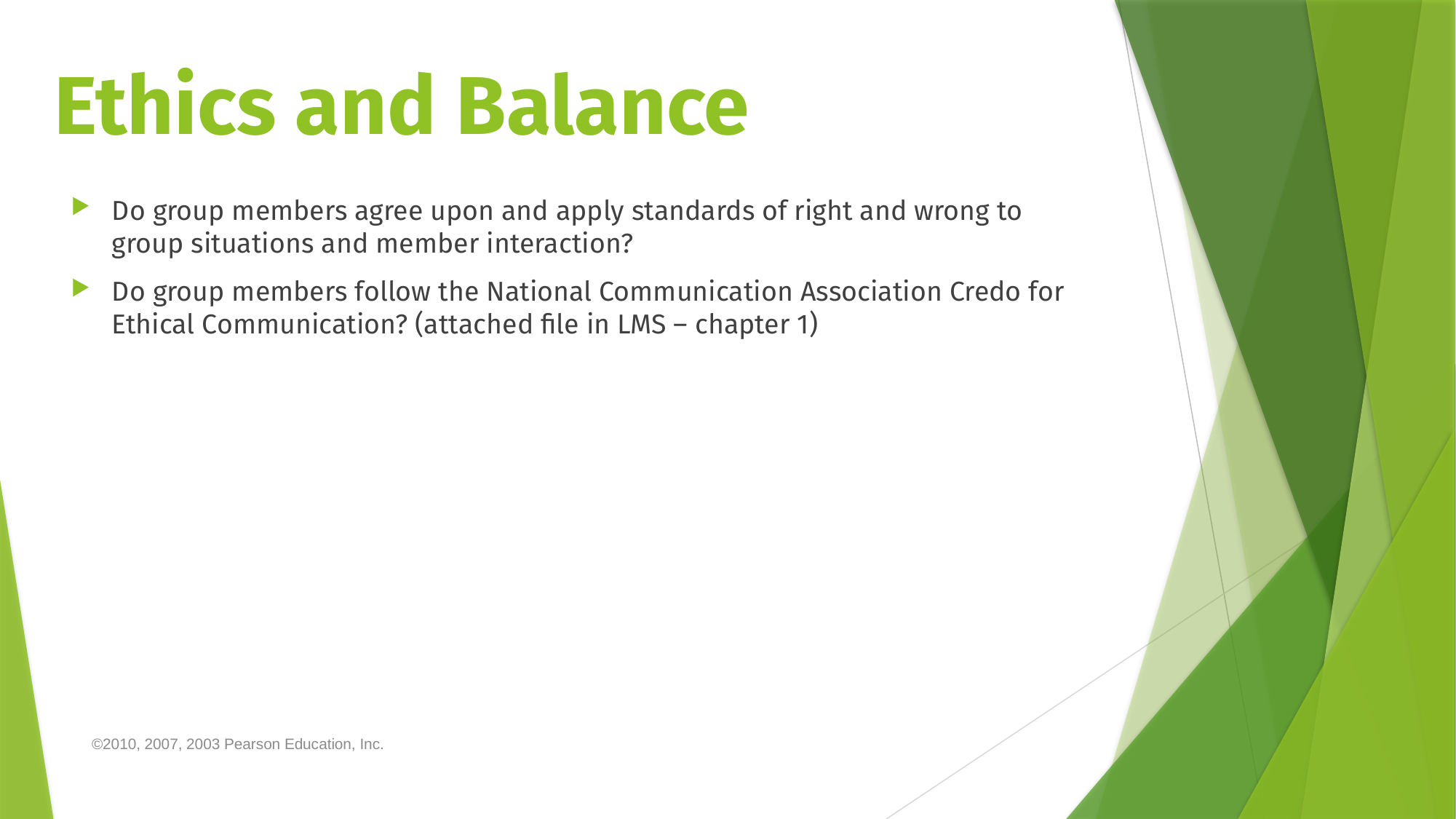

# Ethics and Balance
Do group members agree upon and apply standards of right and wrong to group situations and member interaction?
Do group members follow the National Communication Association Credo for Ethical Communication? (attached file in LMS – chapter 1)

©2010, 2007, 2003 Pearson Education, Inc.